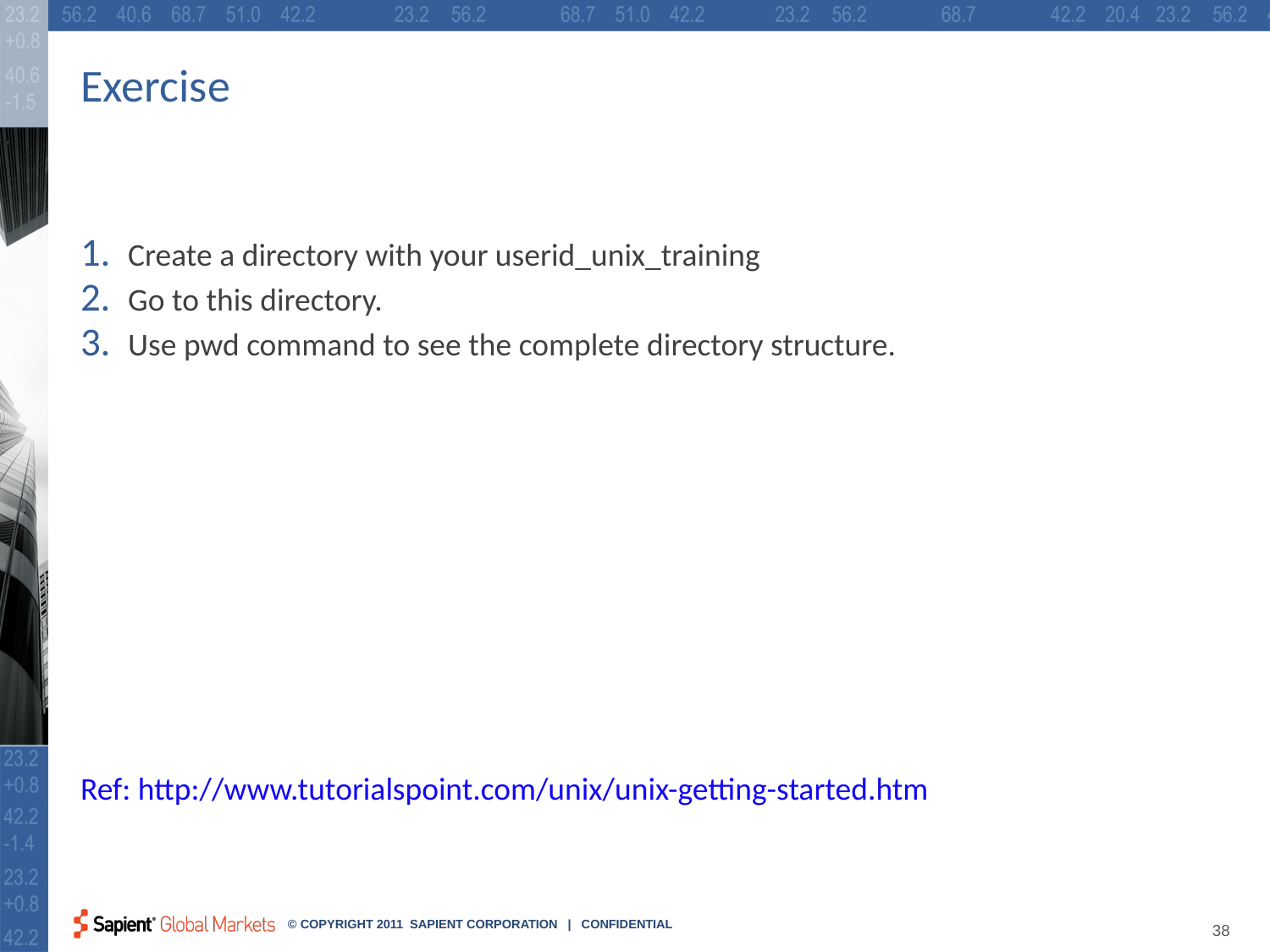

# Exercise

Create a directory with your userid_unix_training
Go to this directory.
Use pwd command to see the complete directory structure.

Ref: http://www.tutorialspoint.com/unix/unix-getting-started.htm